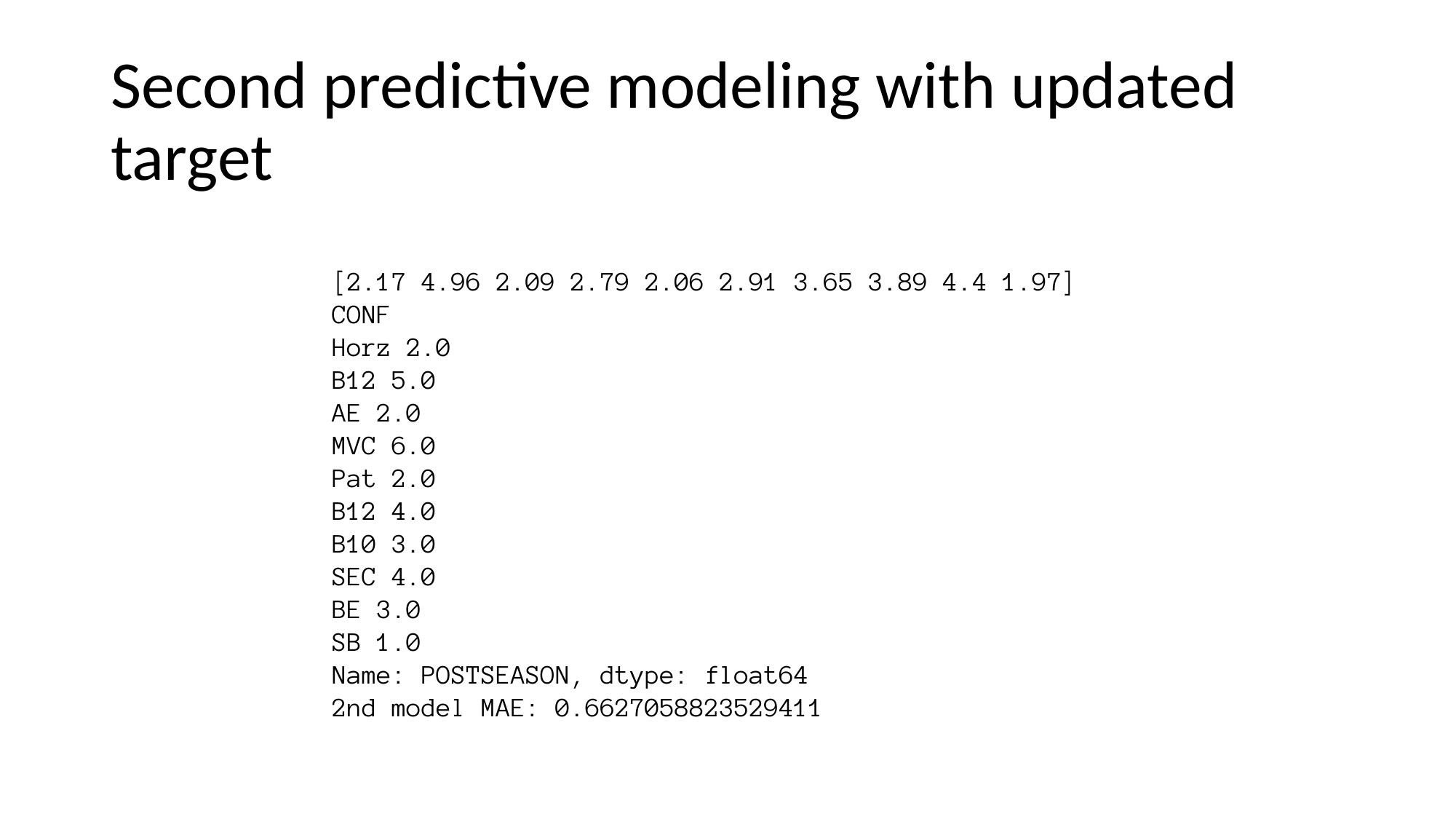

# Second predictive modeling with updated target
[2.17 4.96 2.09 2.79 2.06 2.91 3.65 3.89 4.4 1.97] CONF
Horz 2.0
B12 5.0
AE 2.0
MVC 6.0
Pat 2.0
B12 4.0
B10 3.0
SEC 4.0
BE 3.0
SB 1.0
Name: POSTSEASON, dtype: float64
2nd model MAE: 0.6627058823529411